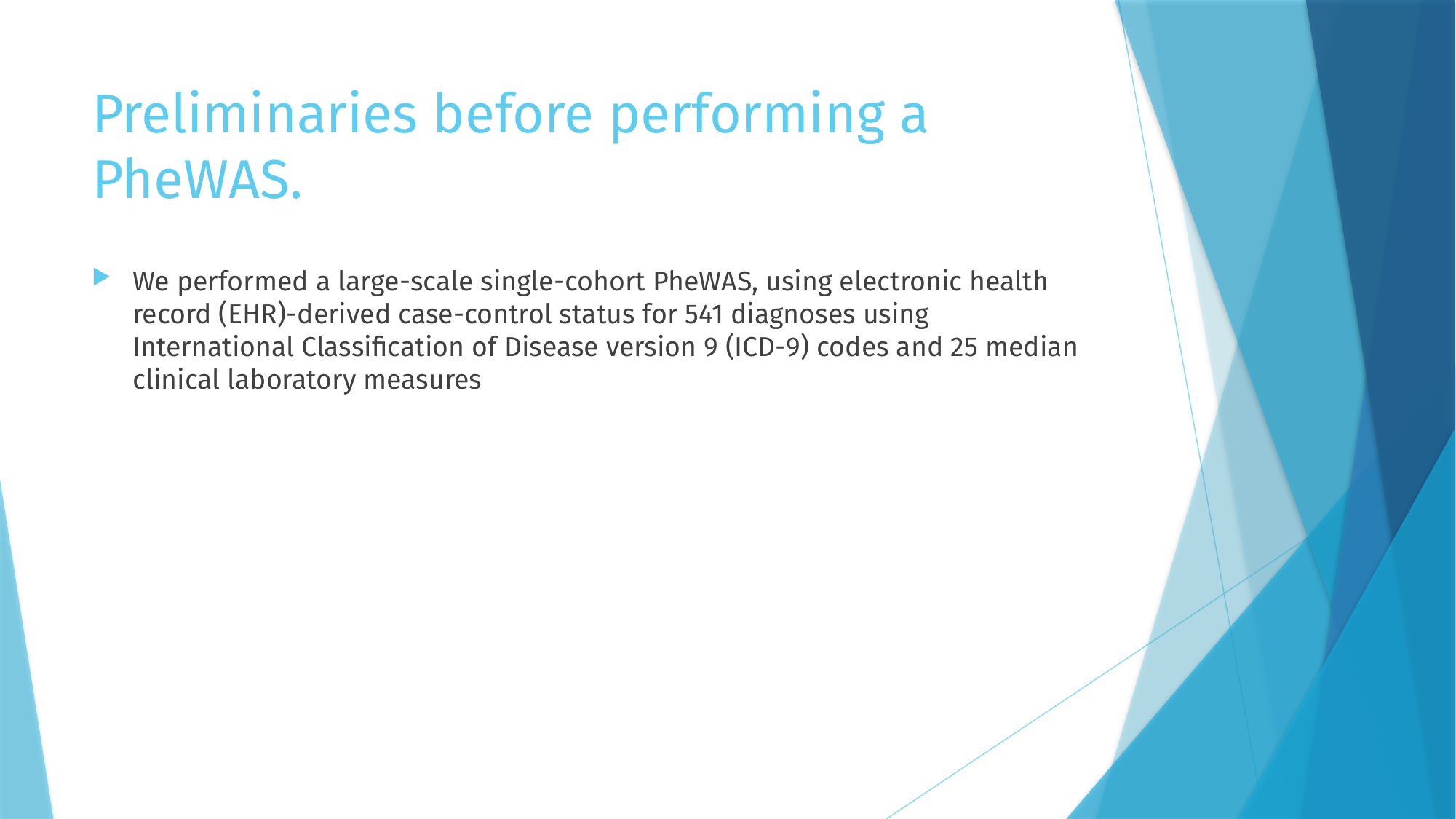

# Preliminaries before performing a PheWAS.
We performed a large-scale single-cohort PheWAS, using electronic health record (EHR)-derived case-control status for 541 diagnoses using International Classification of Disease version 9 (ICD-9) codes and 25 median clinical laboratory measures